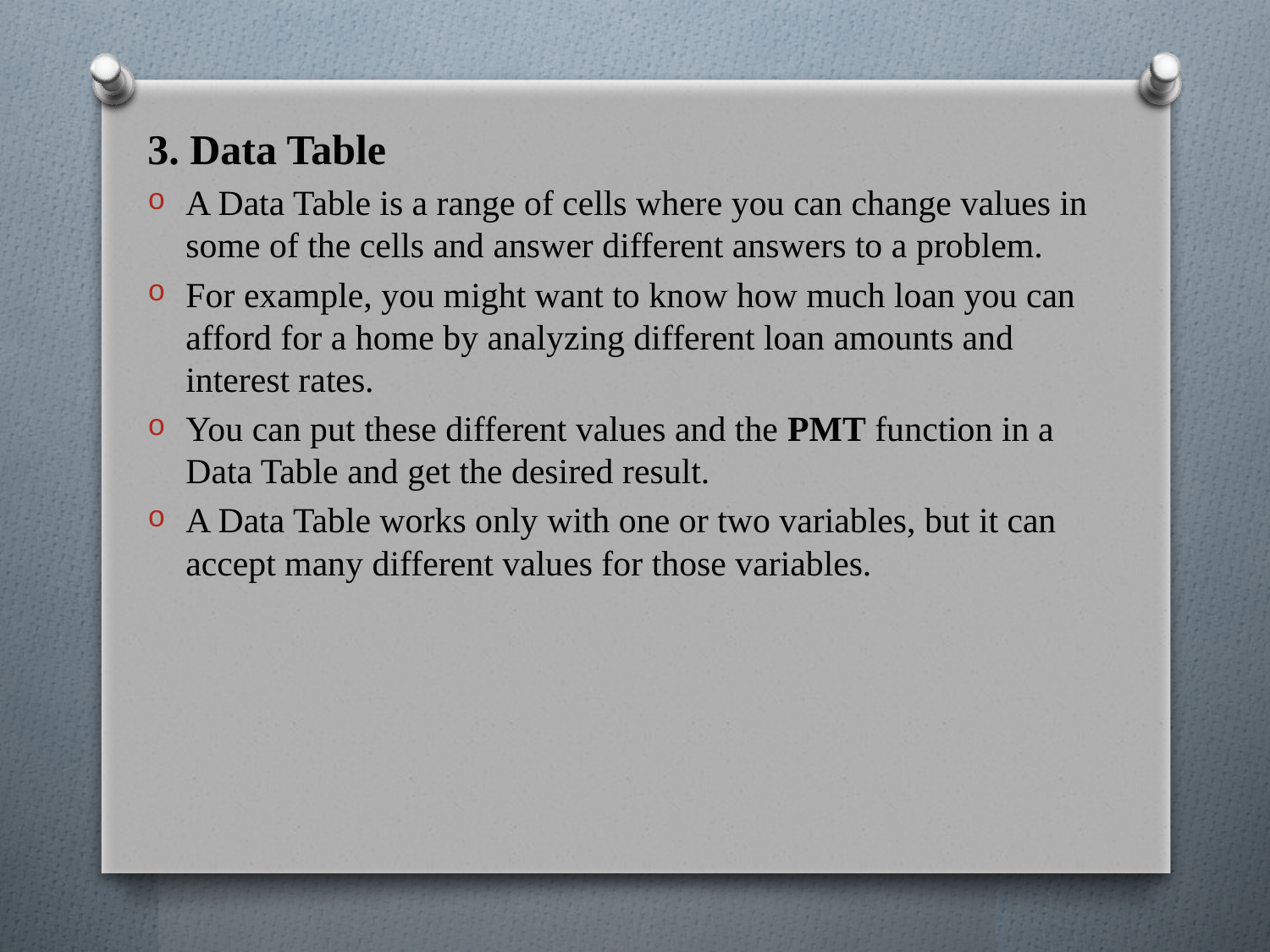

3. Data Table
A Data Table is a range of cells where you can change values in some of the cells and answer different answers to a problem.
For example, you might want to know how much loan you can afford for a home by analyzing different loan amounts and interest rates.
You can put these different values and the PMT function in a Data Table and get the desired result.
A Data Table works only with one or two variables, but it can accept many different values for those variables.